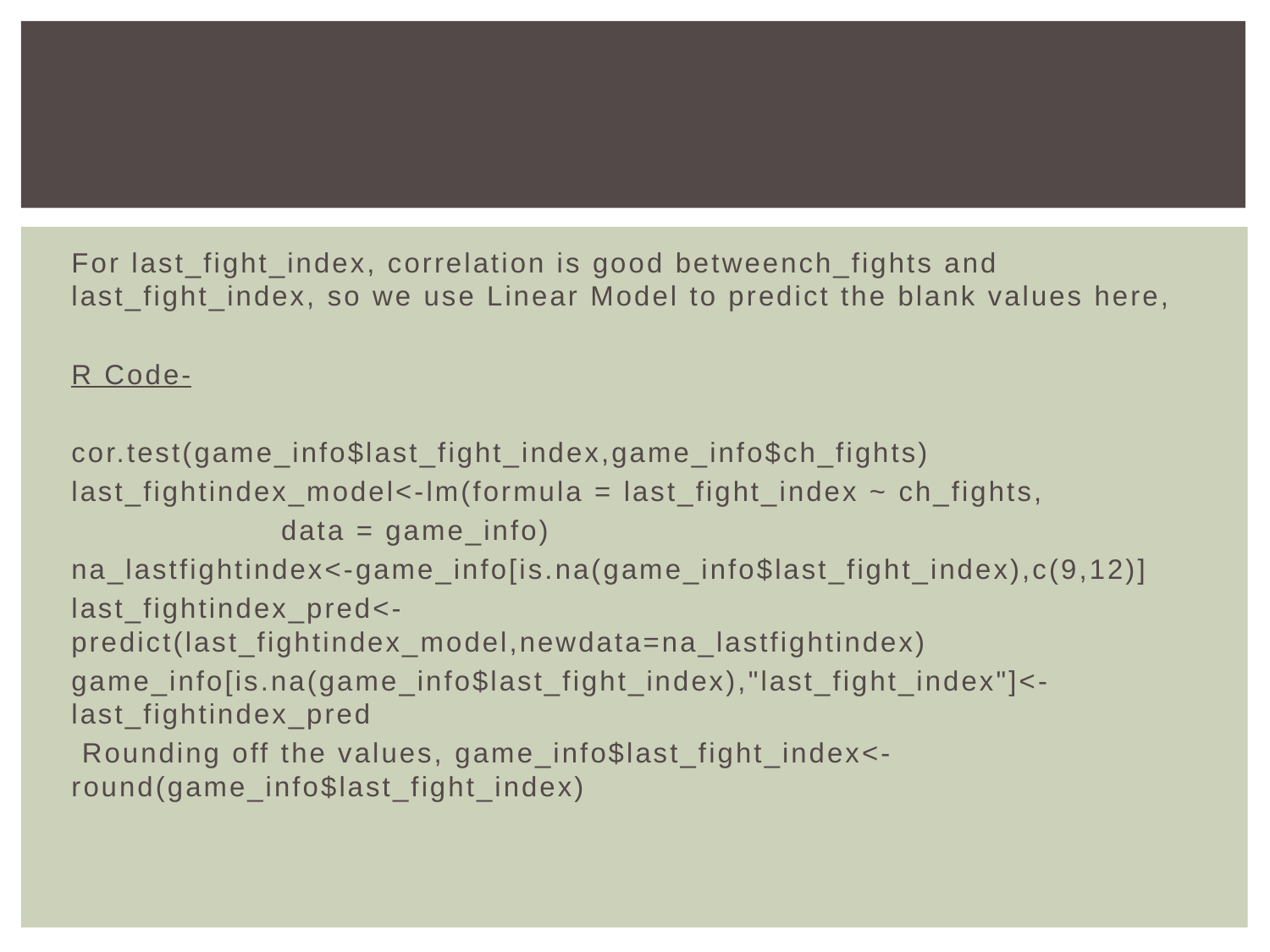

#
For last_fight_index, correlation is good betweench_fights and last_fight_index, so we use Linear Model to predict the blank values here,

R Code-

cor.test(game_info$last_fight_index,game_info$ch_fights)
last_fightindex_model<-lm(formula = last_fight_index ~ ch_fights,
                    data = game_info)
na_lastfightindex<-game_info[is.na(game_info$last_fight_index),c(9,12)]
last_fightindex_pred<-predict(last_fightindex_model,newdata=na_lastfightindex)
game_info[is.na(game_info$last_fight_index),"last_fight_index"]<-last_fightindex_pred
 Rounding off the values, game_info$last_fight_index<-round(game_info$last_fight_index)